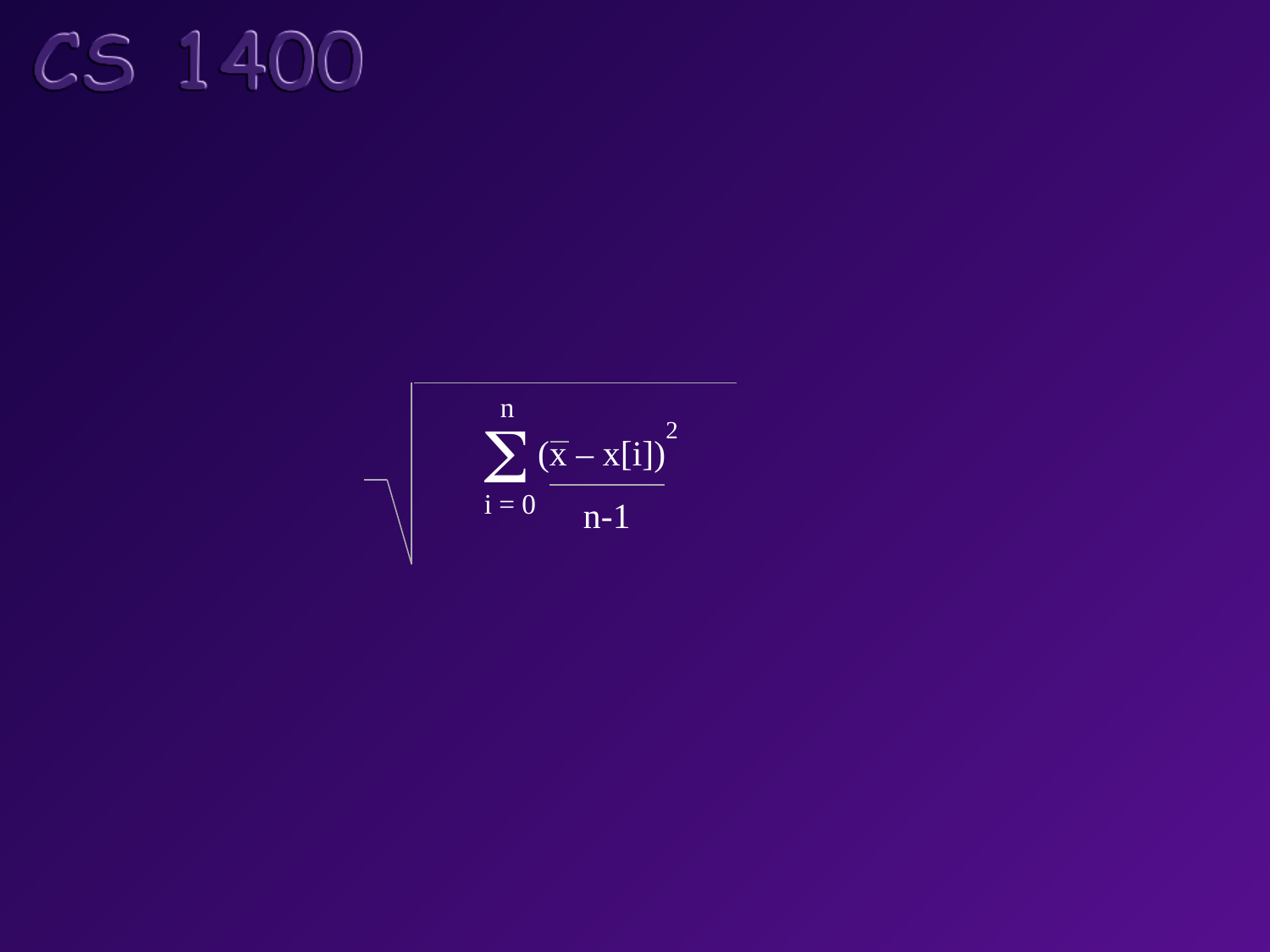

n
Σ
2
(x – x[i])
i = 0
n-1